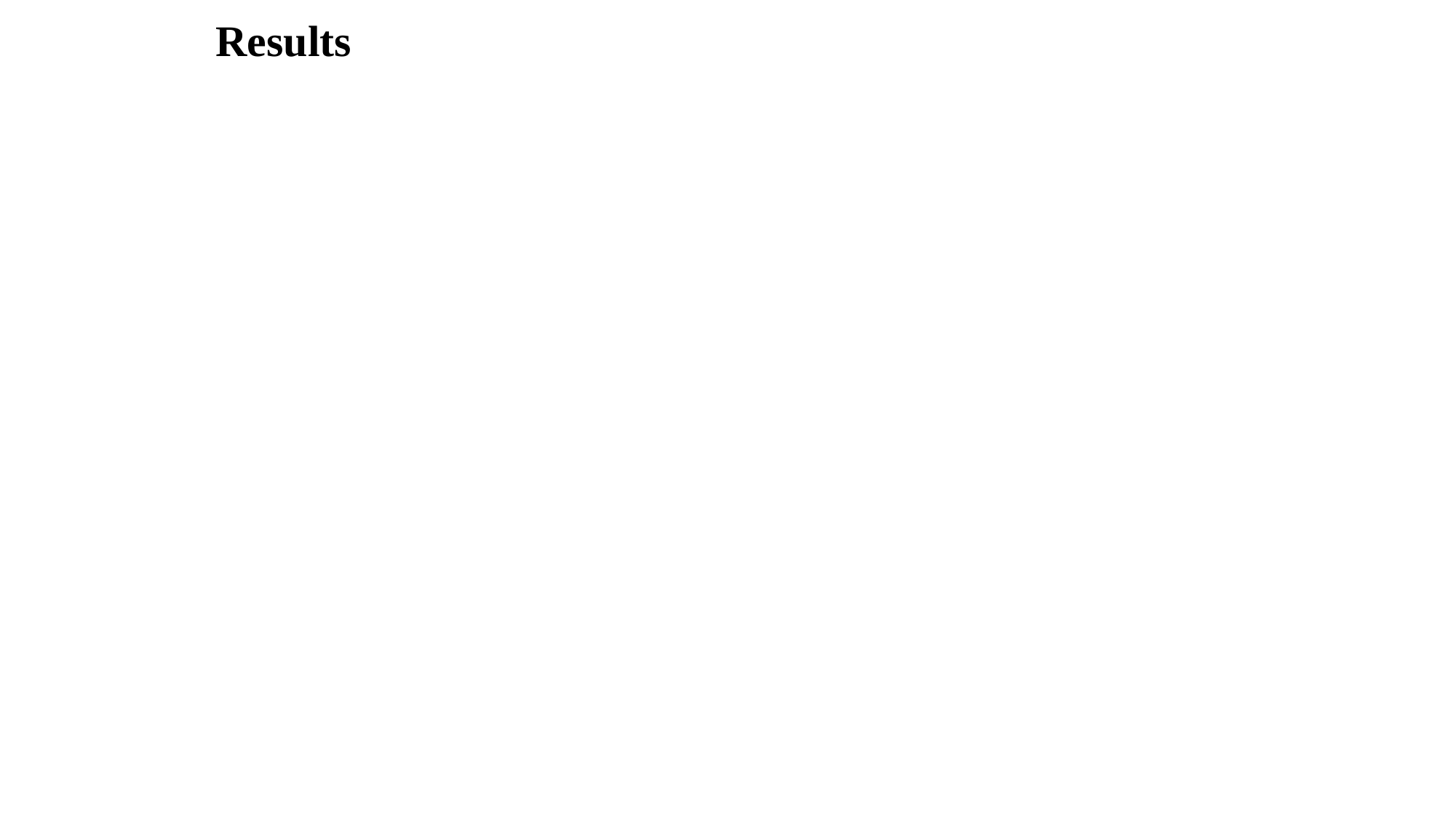

# Results

(Dept. of ECE, VVCE, Mysuru)
April 26, 2017
7 / 14